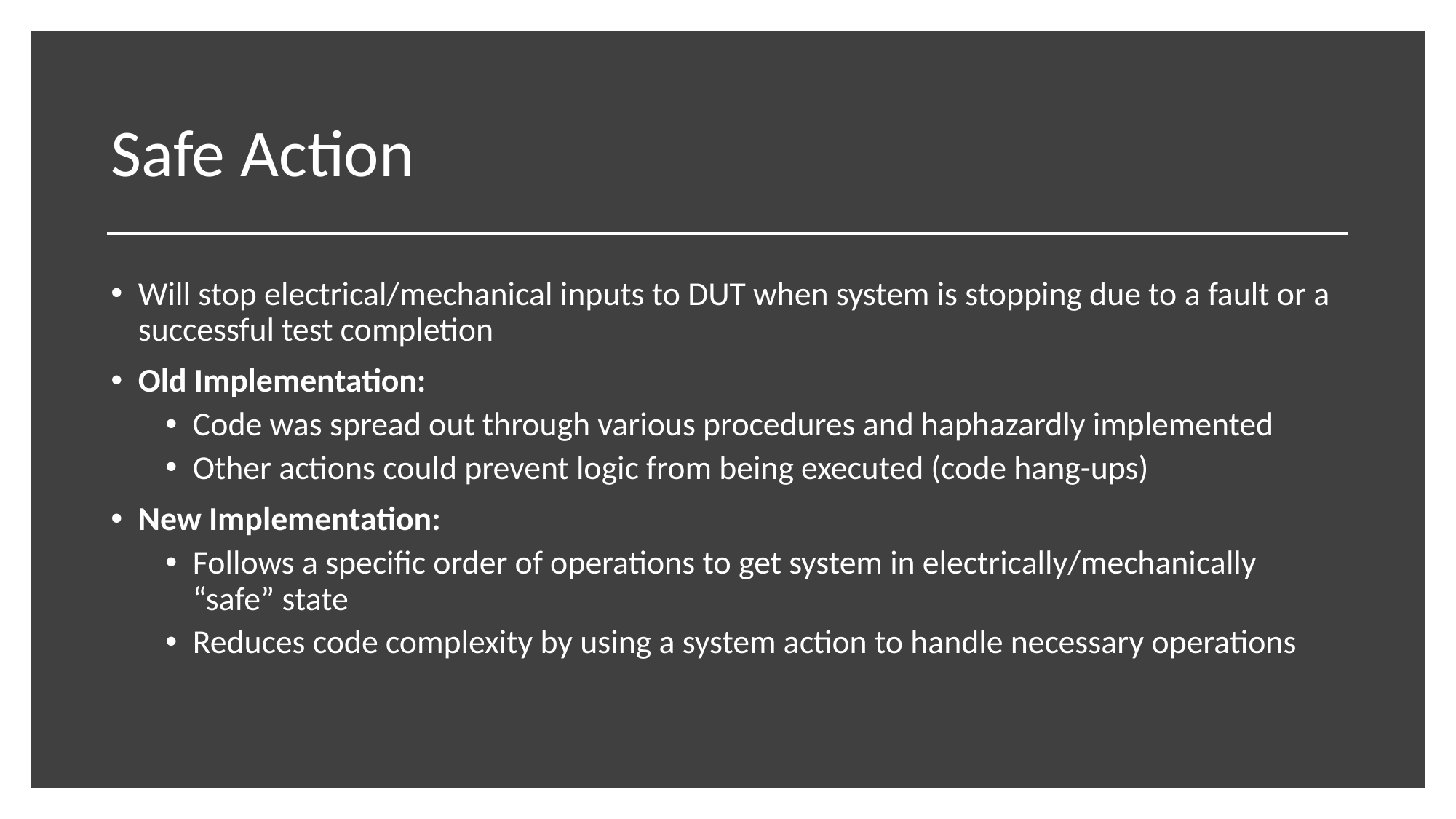

# Safe Action
Will stop electrical/mechanical inputs to DUT when system is stopping due to a fault or a successful test completion
Old Implementation:
Code was spread out through various procedures and haphazardly implemented
Other actions could prevent logic from being executed (code hang-ups)
New Implementation:
Follows a specific order of operations to get system in electrically/mechanically “safe” state
Reduces code complexity by using a system action to handle necessary operations